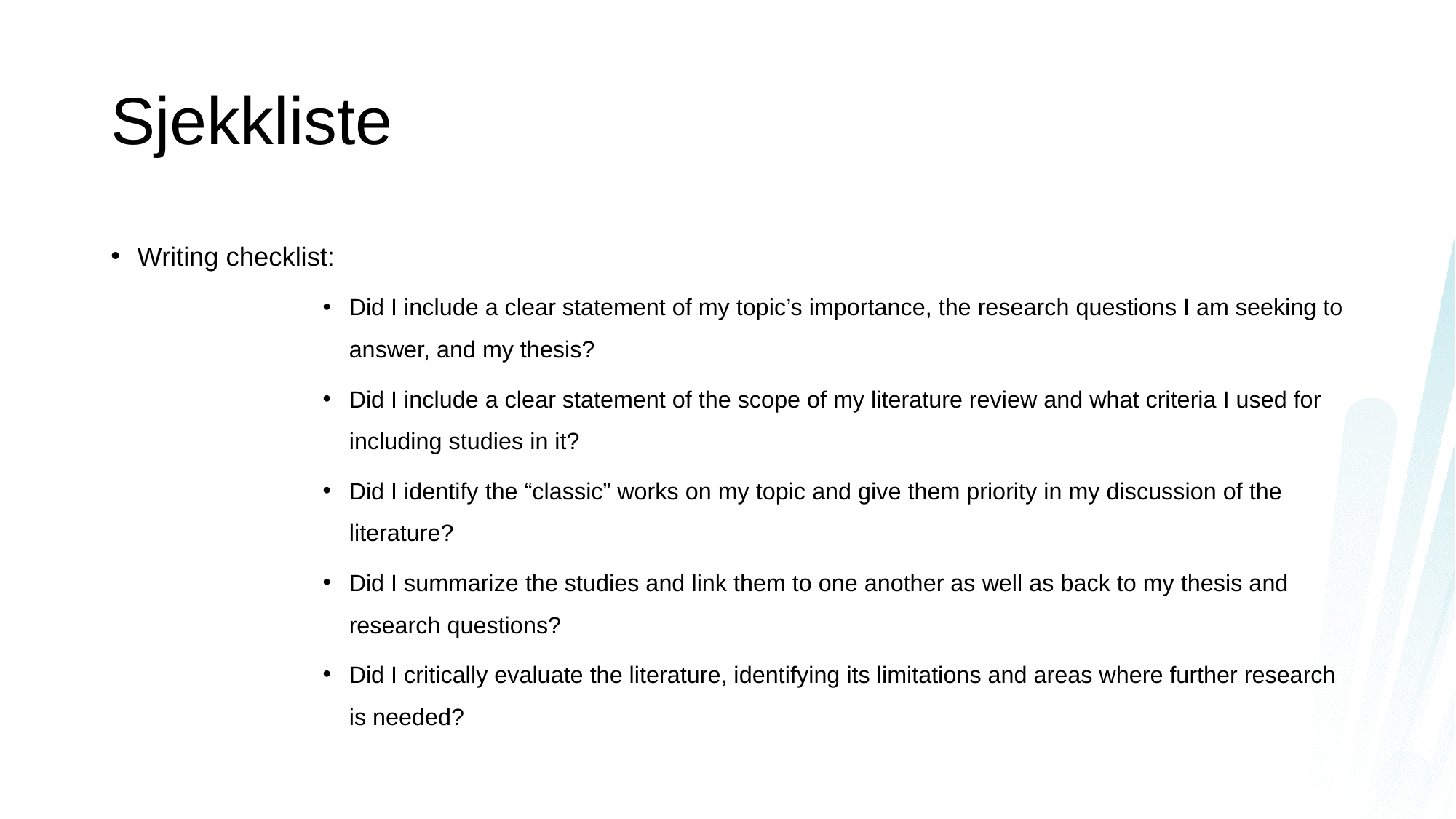

# Sjekkliste
Writing checklist:
Did I include a clear statement of my topic’s importance, the research questions I am seeking to answer, and my thesis?
Did I include a clear statement of the scope of my literature review and what criteria I used for including studies in it?
Did I identify the “classic” works on my topic and give them priority in my discussion of the literature?
Did I summarize the studies and link them to one another as well as back to my thesis and research questions?
Did I critically evaluate the literature, identifying its limitations and areas where further research is needed?